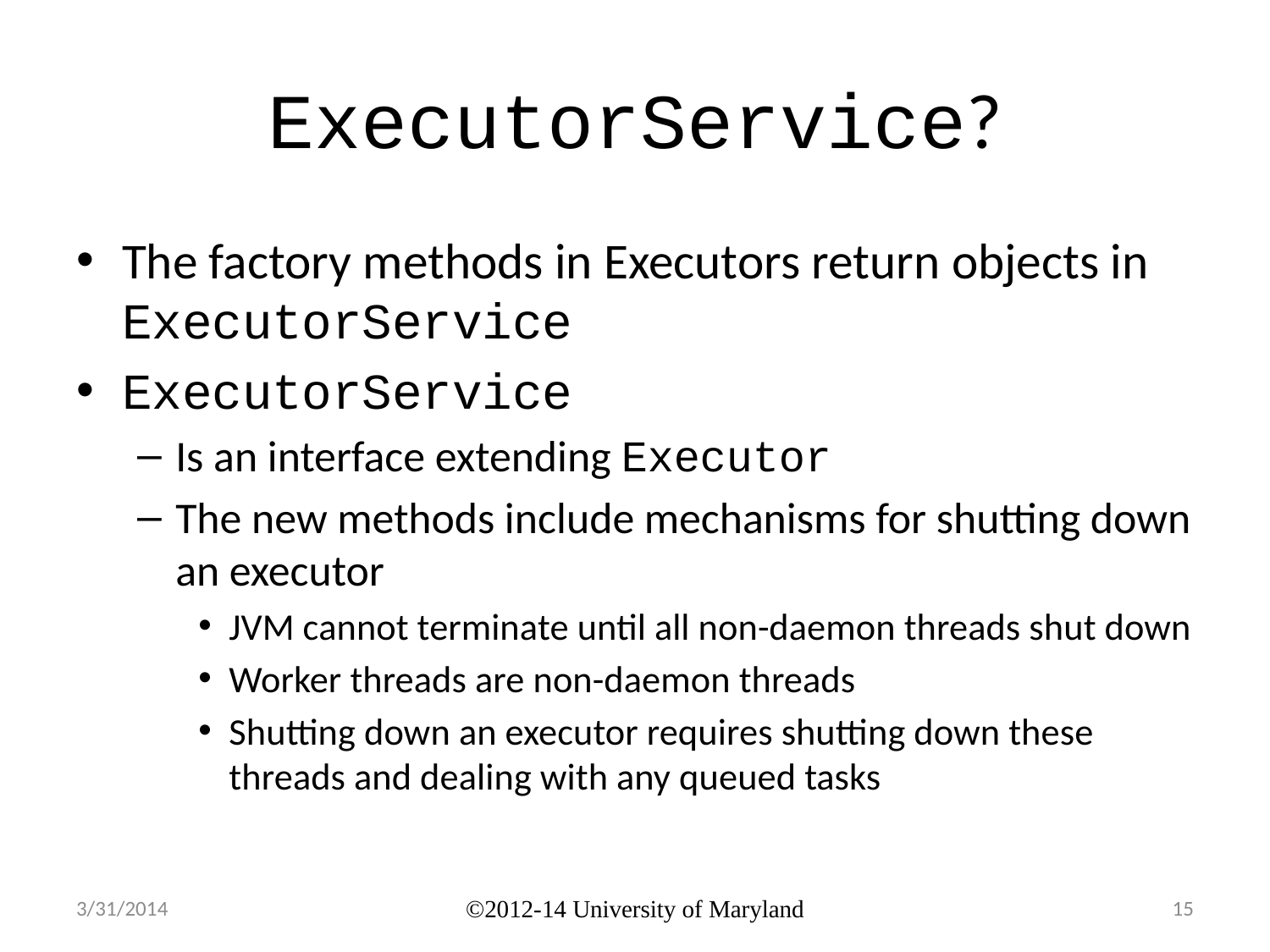

# ExecutorService?
The factory methods in Executors return objects in ExecutorService
ExecutorService
Is an interface extending Executor
The new methods include mechanisms for shutting down an executor
JVM cannot terminate until all non-daemon threads shut down
Worker threads are non-daemon threads
Shutting down an executor requires shutting down these threads and dealing with any queued tasks
3/31/2014
©2012-14 University of Maryland
15